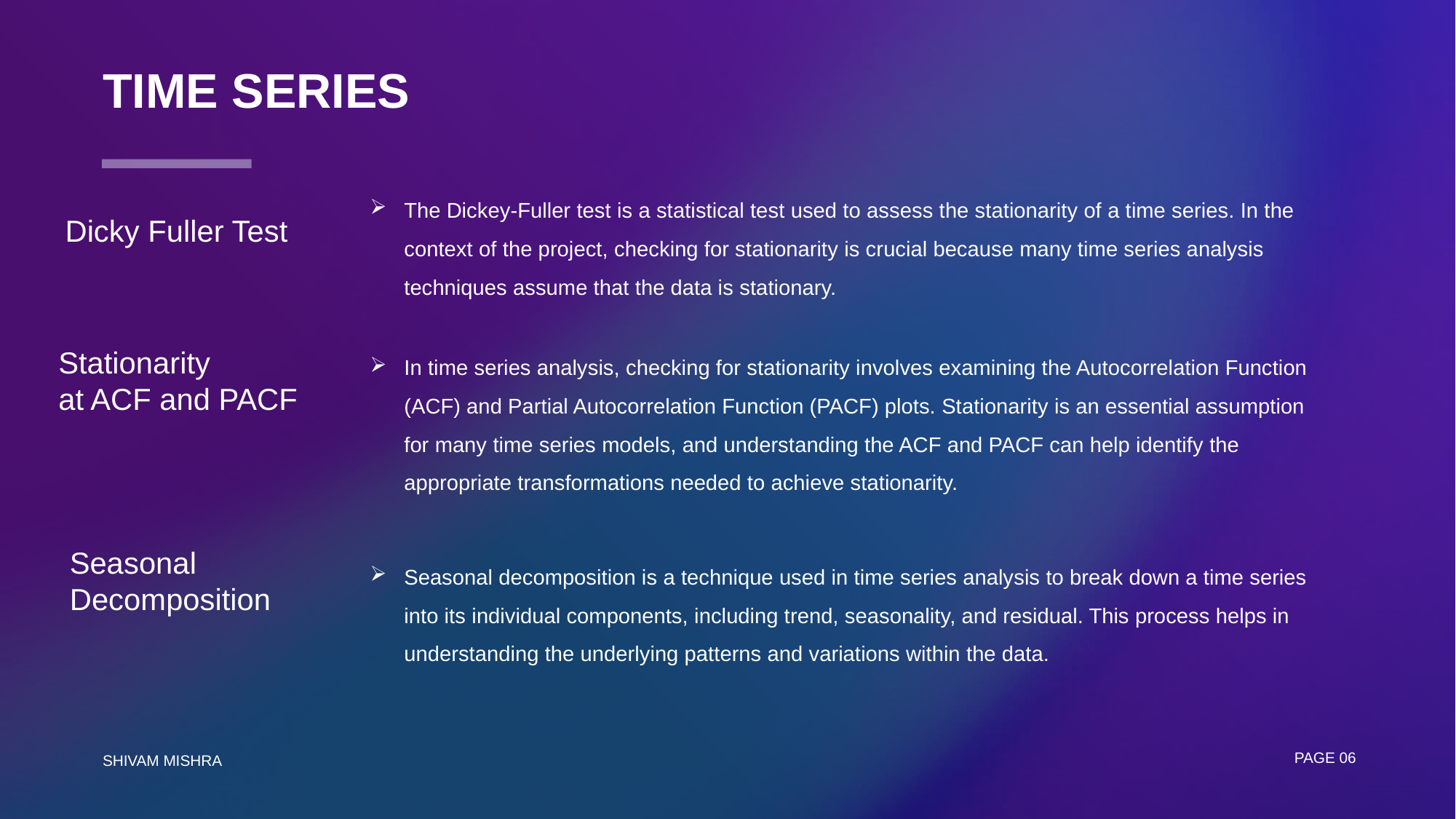

# Time Series
The Dickey-Fuller test is a statistical test used to assess the stationarity of a time series. In the context of the project, checking for stationarity is crucial because many time series analysis techniques assume that the data is stationary.

In time series analysis, checking for stationarity involves examining the Autocorrelation Function (ACF) and Partial Autocorrelation Function (PACF) plots. Stationarity is an essential assumption for many time series models, and understanding the ACF and PACF can help identify the appropriate transformations needed to achieve stationarity.

Seasonal decomposition is a technique used in time series analysis to break down a time series into its individual components, including trend, seasonality, and residual. This process helps in understanding the underlying patterns and variations within the data.
Dicky Fuller Test
Stationarity
at ACF and PACF
Seasonal
Decomposition
Shivam Mishra
Page 06